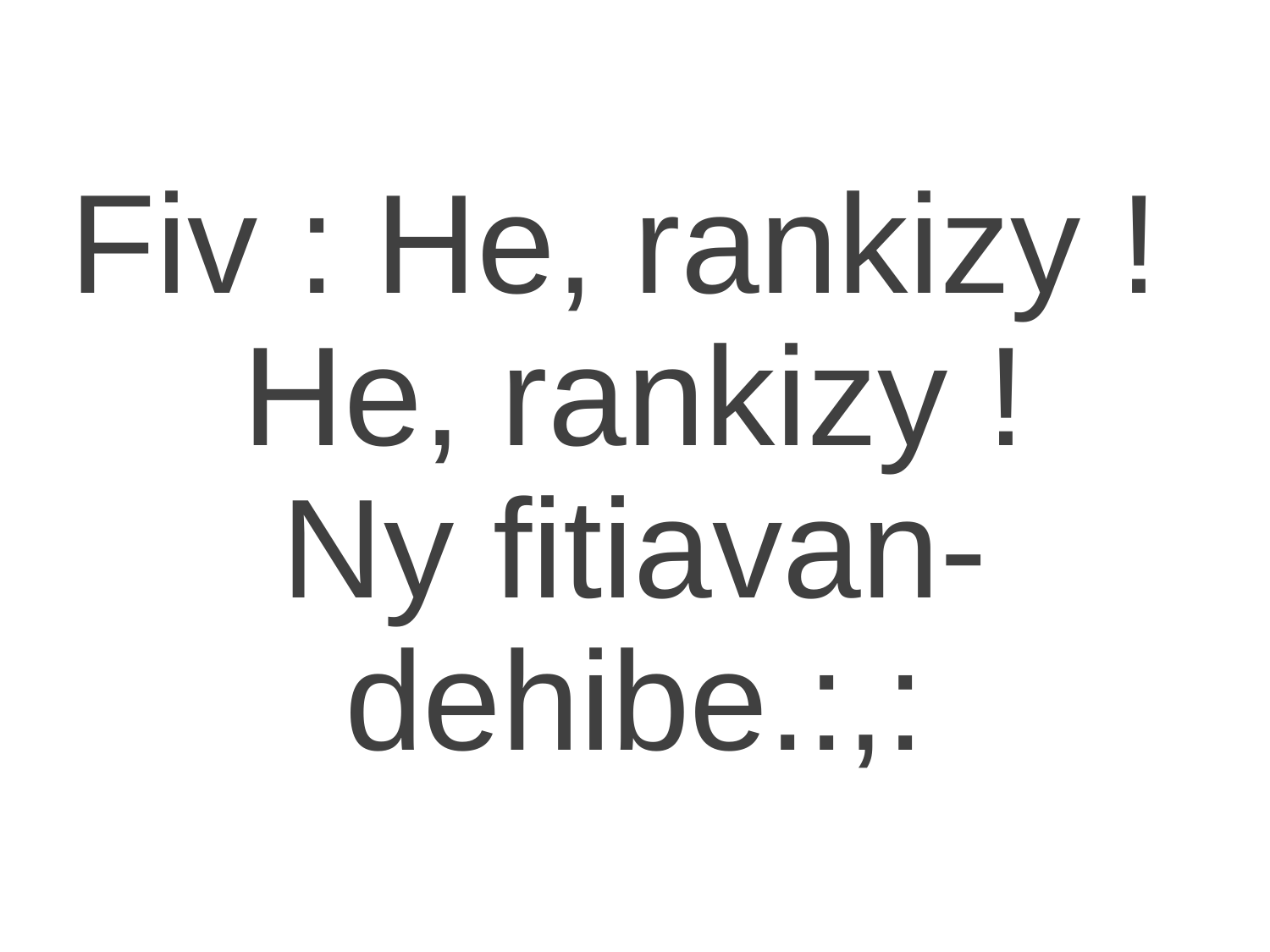

Fiv : He, rankizy !
He, rankizy !
Ny fitiavan-dehibe.:,: